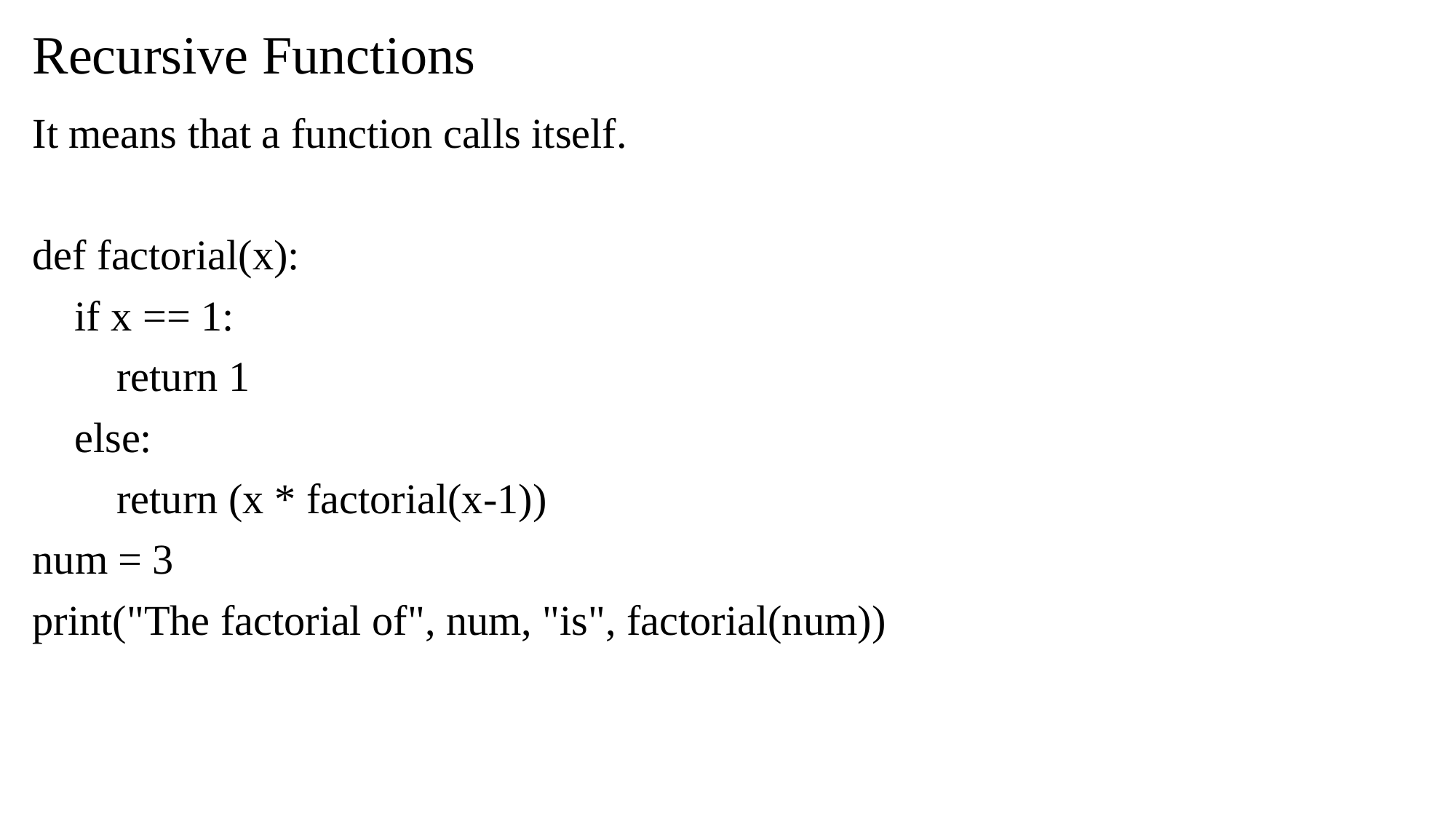

# Recursive Functions
It means that a function calls itself.

def factorial(x):
    if x == 1:
        return 1
    else:
        return (x * factorial(x-1))
num = 3
print("The factorial of", num, "is", factorial(num))